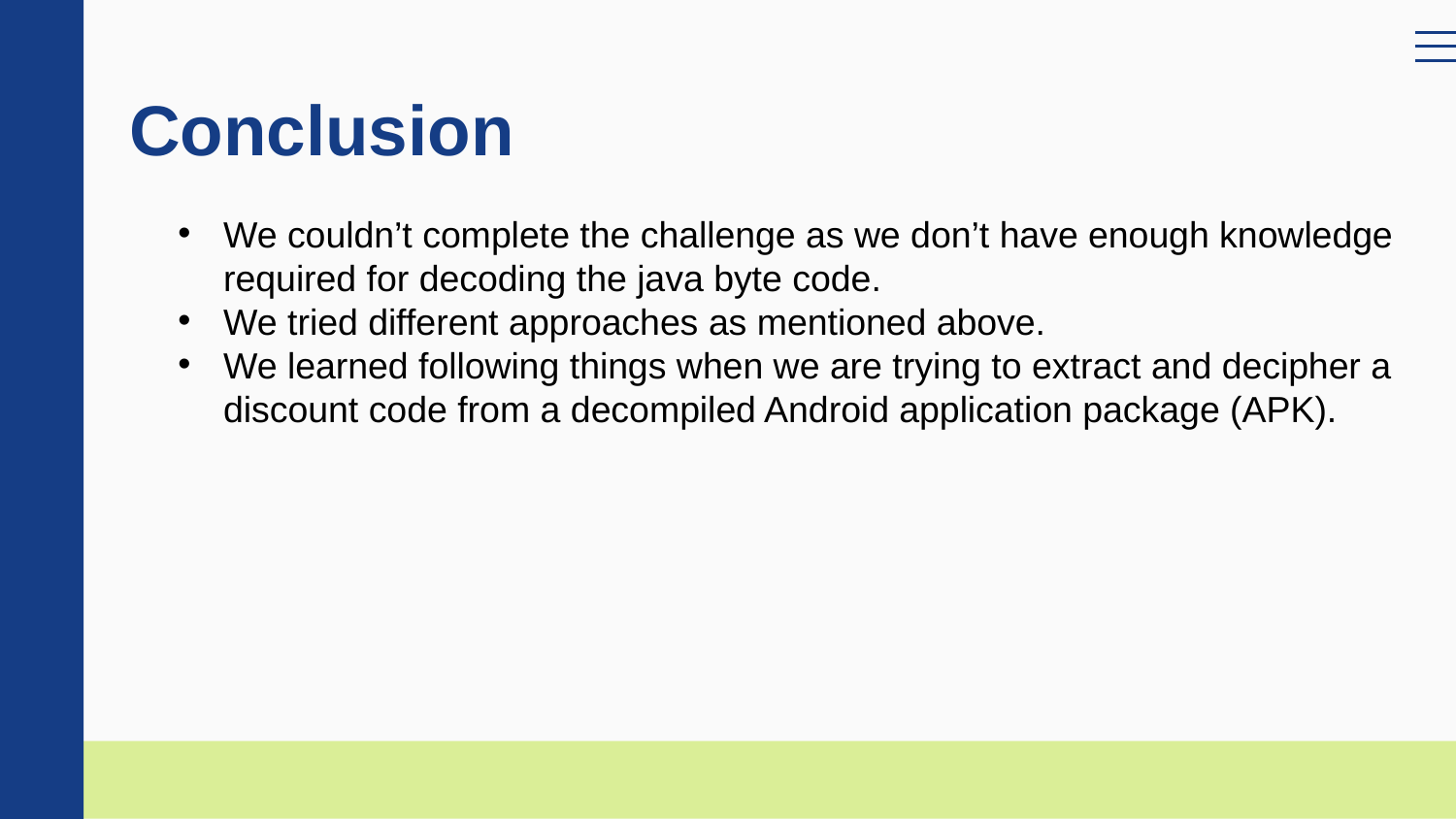

# Conclusion
We couldn’t complete the challenge as we don’t have enough knowledge required for decoding the java byte code.
We tried different approaches as mentioned above.
We learned following things when we are trying to extract and decipher a discount code from a decompiled Android application package (APK).